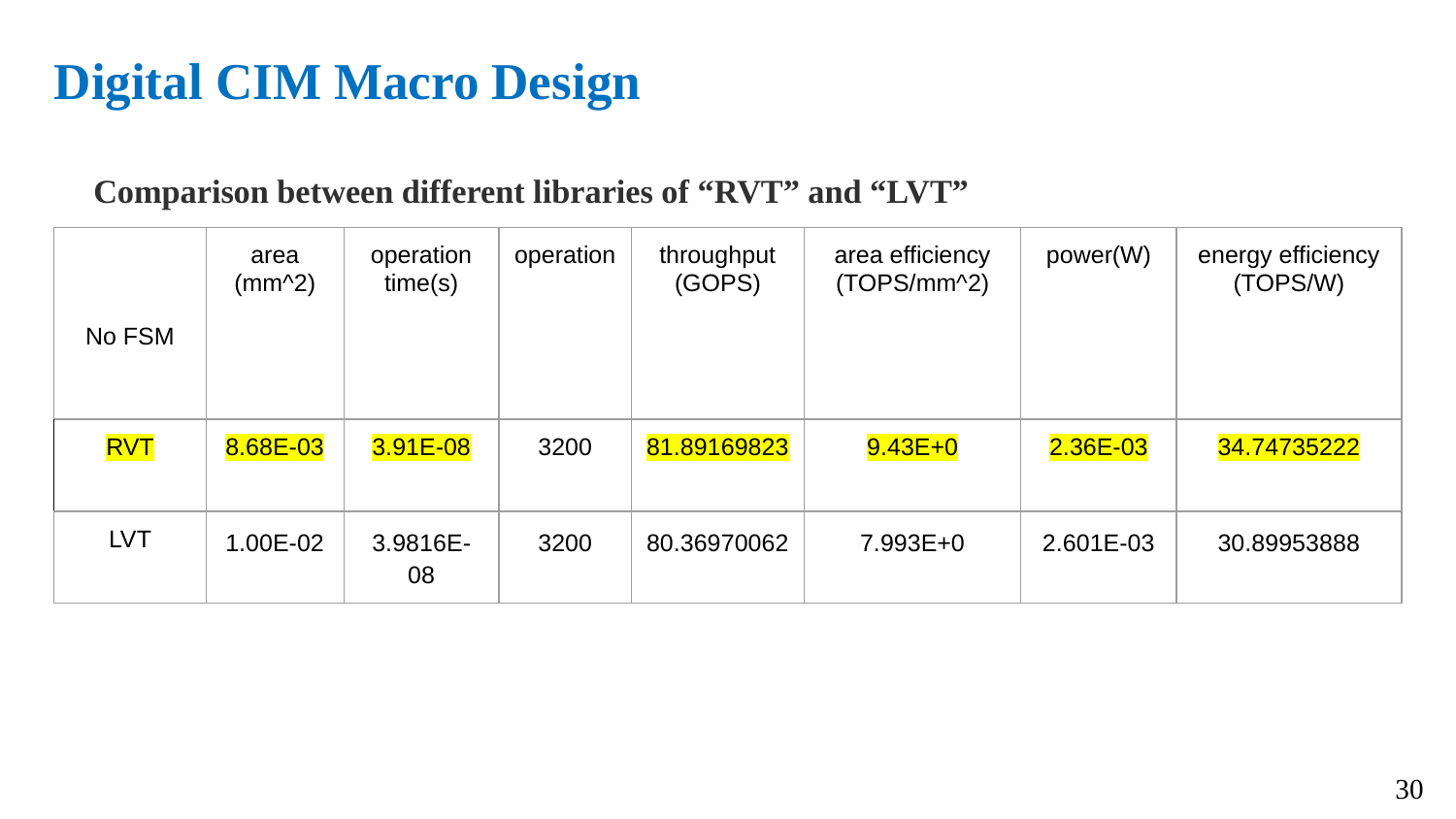

# Digital CIM Macro Design
   Comparison between different libraries of “RVT” and “LVT”
| W/ pipeline (1cut)+ 2Dbuffer+No FSM (clk period =739) | area (mm^2) | operation time(s) | operation | throughput (GOPS) | area efficiency (TOPS/mm^2) | power(W) | energy efficiency (TOPS/W) |
| --- | --- | --- | --- | --- | --- | --- | --- |
| RVT | 8.68E-03 | 3.91E-08 | 3200 | 81.89169823 | 9.43E+0 | 2.36E-03 | 34.74735222 |
| LVT | 1.00E-02 | 3.9816E-08 | 3200 | 80.36970062 | 7.993E+0 | 2.601E-03 | 30.89953888 |
30